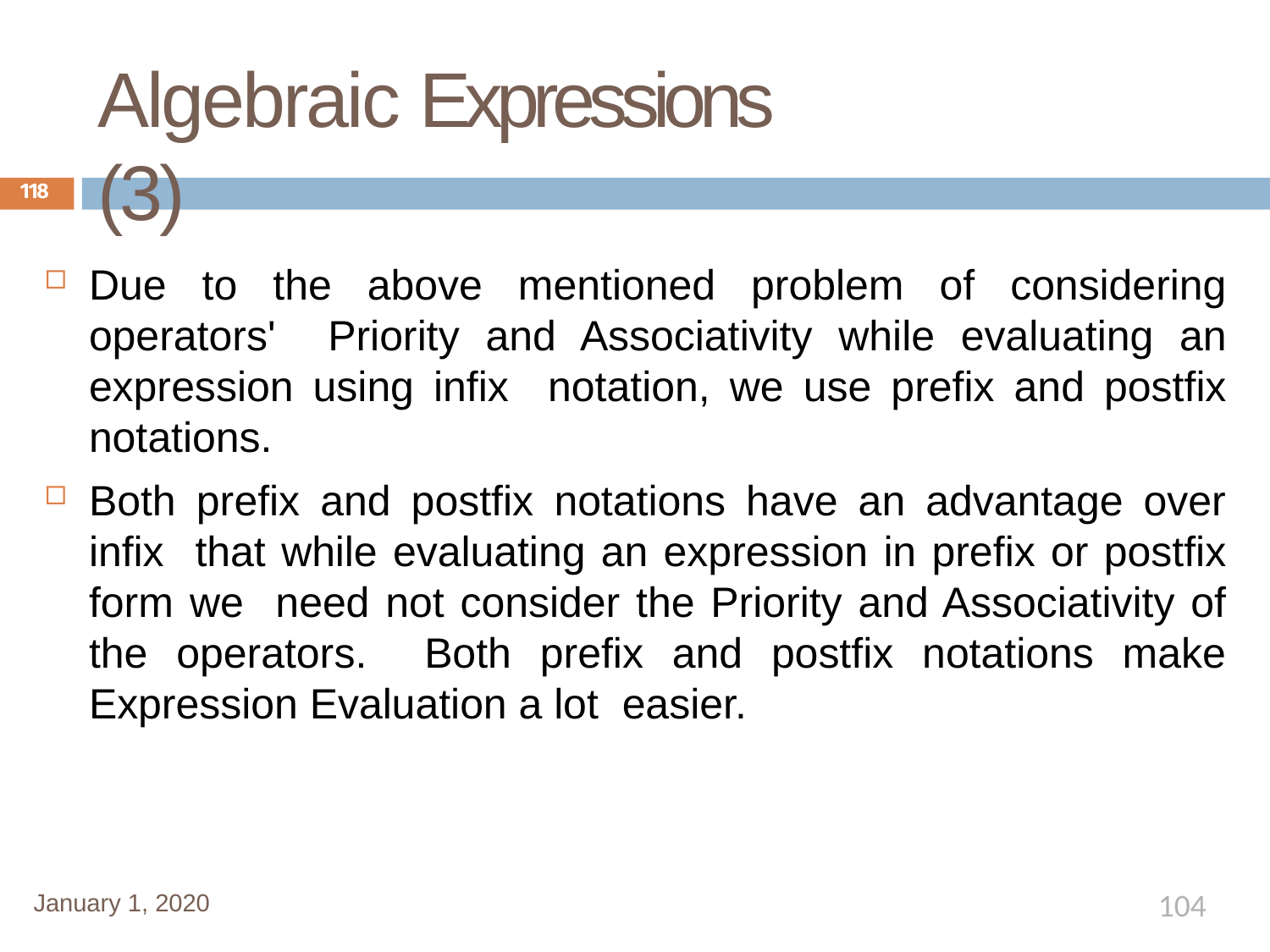

# Algebraic Expressions (3)
118
Due to the above mentioned problem of considering operators'  Priority and Associativity while evaluating an expression using infix  notation, we use prefix and postfix notations.
Both prefix and postfix notations have an advantage over infix  that while evaluating an expression in prefix or postfix form we  need not consider the Priority and Associativity of the operators.  Both prefix and postfix notations make Expression Evaluation a lot  easier.
104
January 1, 2020